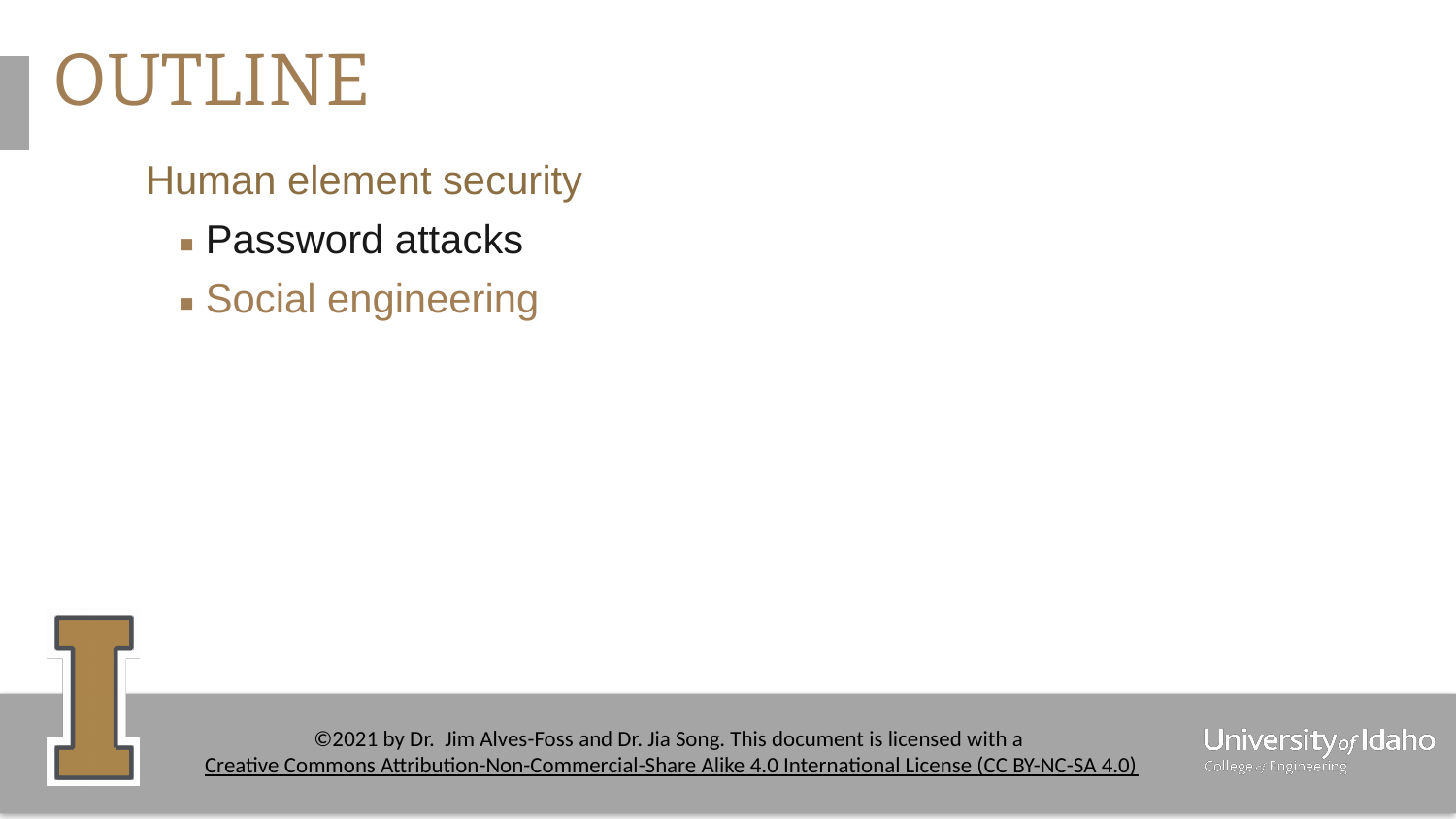

# OUTLINE
Human element security
Password attacks
Social engineering